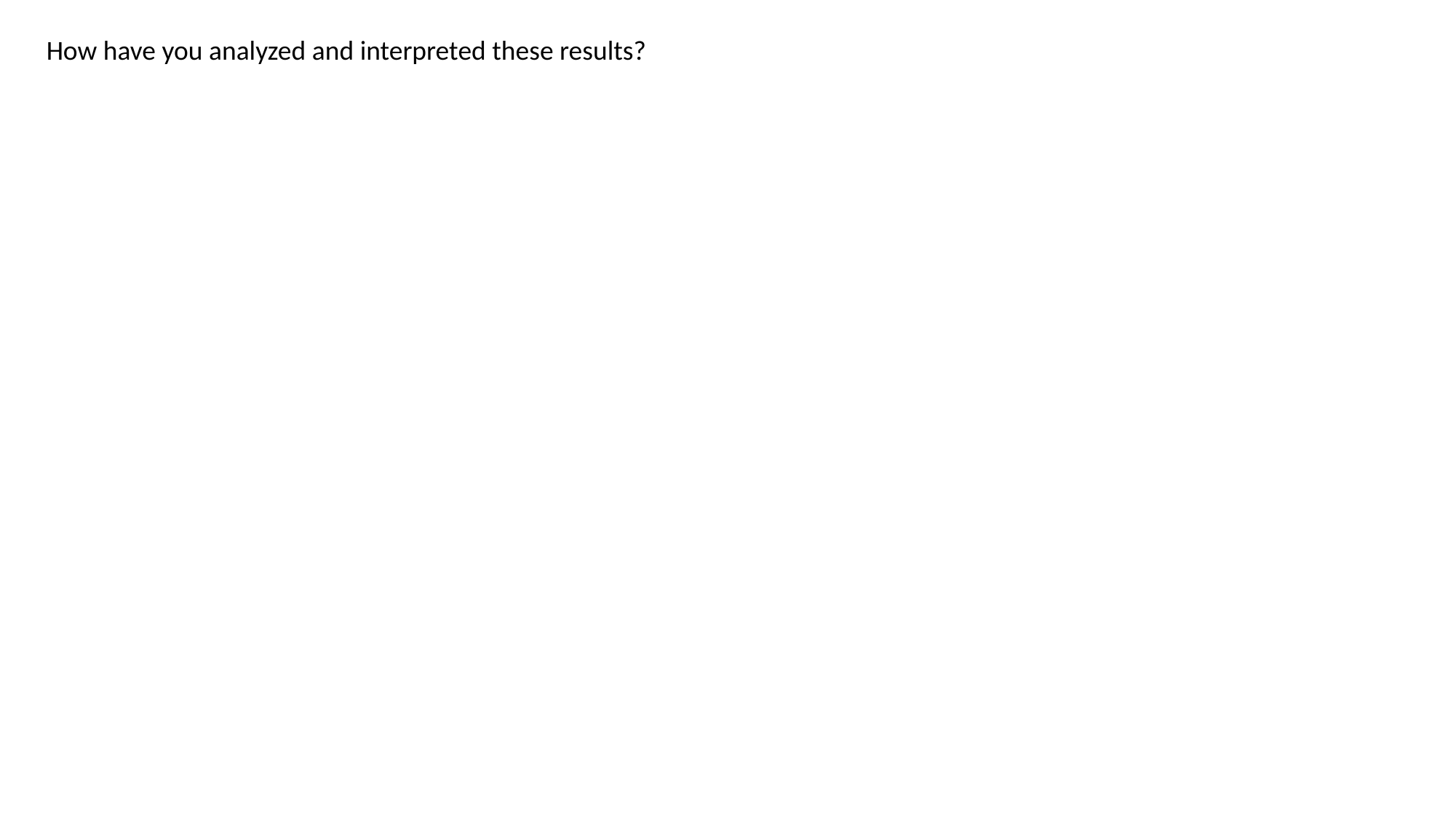

How have you analyzed and interpreted these results?